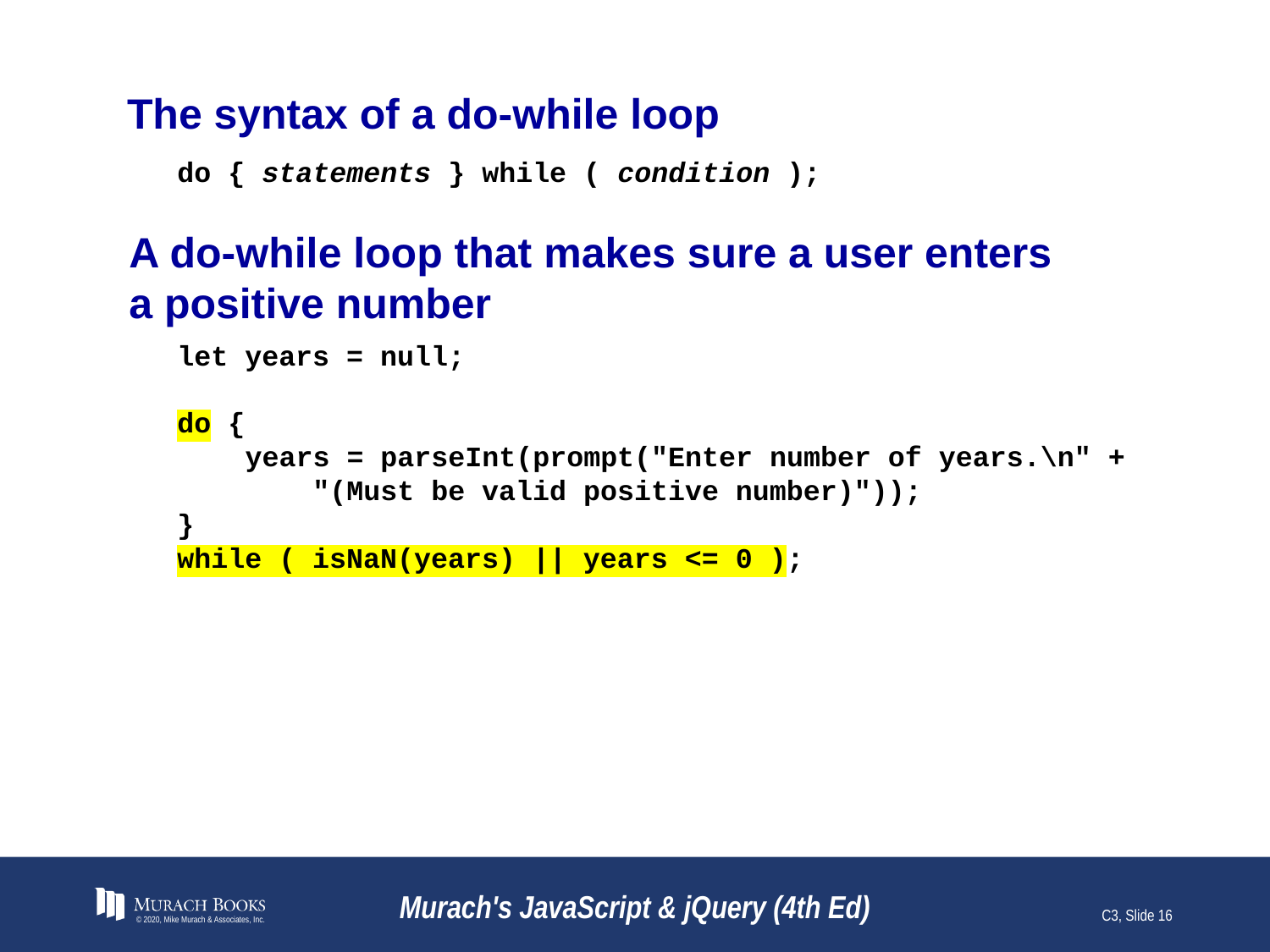

# The syntax of a do-while loop
do { statements } while ( condition );
A do-while loop that makes sure a user enters
a positive number
let years = null;

do {
    years = parseInt(prompt("Enter number of years.\n" +
        "(Must be valid positive number)"));
}
while ( isNaN(years) || years <= 0 );
© 2020, Mike Murach & Associates, Inc.
Murach's JavaScript & jQuery (4th Ed)

C3, Slide 16